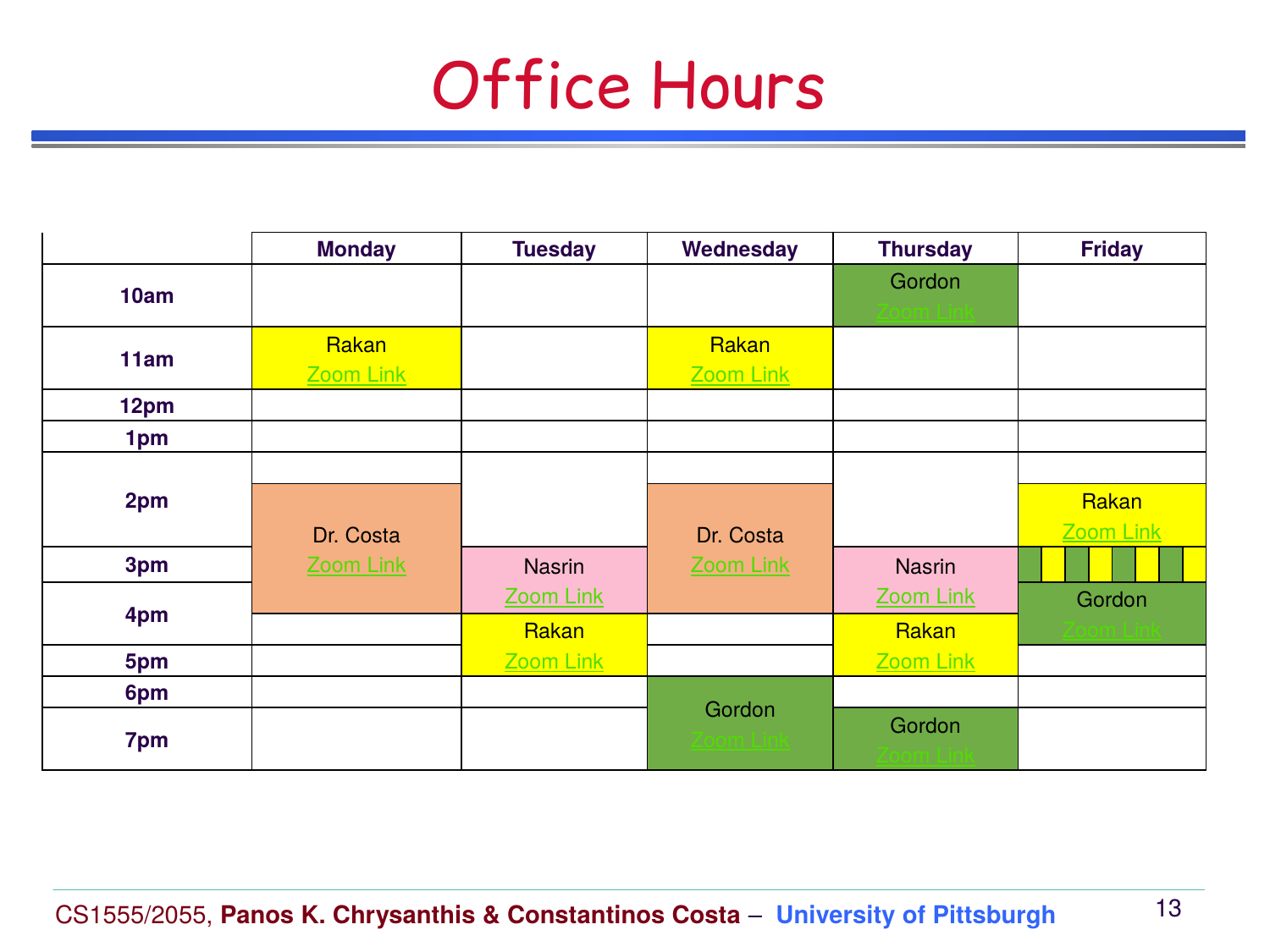

# Office Hours
|  |  |  |  |  |  |  |  |  |  |  |  |  |
| --- | --- | --- | --- | --- | --- | --- | --- | --- | --- | --- | --- | --- |
|  | Monday | Tuesday | Wednesday | Thursday | Friday |  |  |  |  |  |  |  |
| 10am |  |  |  | Gordon Zoom Link |  |  |  |  |  |  |  |  |
| 11am | Rakan Zoom Link |  | Rakan Zoom Link |  |  |  |  |  |  |  |  |  |
| 12pm |  |  |  |  |  |  |  |  |  |  |  |  |
| 1pm |  |  |  |  |  |  |  |  |  |  |  |  |
| 2pm |  |  |  |  |  |  |  |  |  |  |  |  |
|  | Dr. Costa Zoom Link |  | Dr. Costa Zoom Link |  | Rakan Zoom Link |  |  |  |  |  |  |  |
| 3pm |  | Nasrin Zoom Link |  | Nasrin Zoom Link |  |  |  |  |  |  |  |  |
| 4pm |  |  |  |  | Gordon Zoom Link |  |  |  |  |  |  |  |
|  |  | Rakan Zoom Link |  | Rakan Zoom Link |  |  |  |  |  |  |  |  |
| 5pm |  |  |  |  |  |  |  |  |  |  |  |  |
| 6pm |  |  | Gordon Zoom Link |  |  |  |  |  |  |  |  |  |
| 7pm |  |  |  | Gordon Zoom Link |  |  |  |  |  |  |  |  |